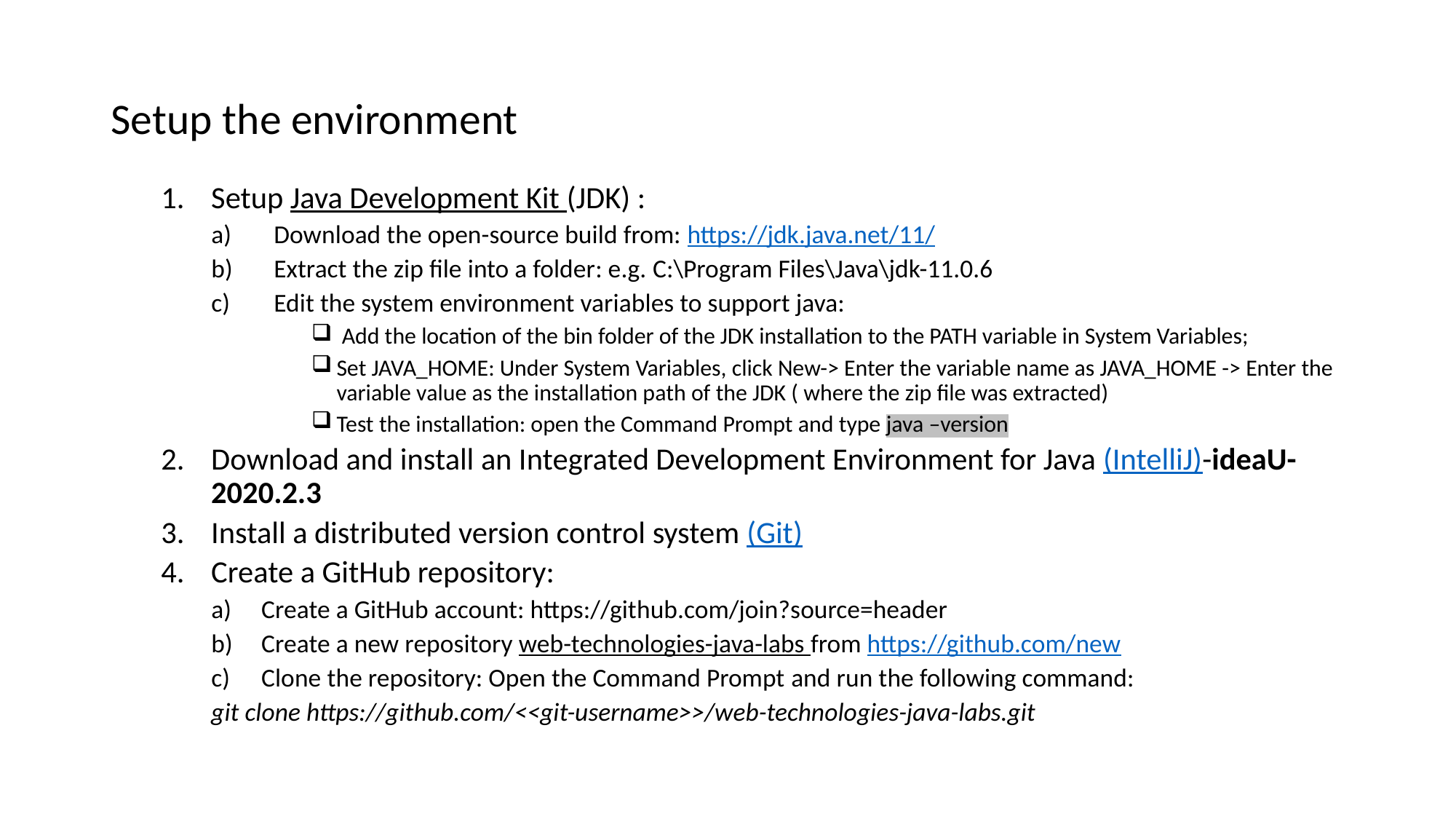

# Setup the environment
Setup Java Development Kit (JDK) :
Download the open-source build from: https://jdk.java.net/11/
Extract the zip file into a folder: e.g. C:\Program Files\Java\jdk-11.0.6
Edit the system environment variables to support java:
 Add the location of the bin folder of the JDK installation to the PATH variable in System Variables;
Set JAVA_HOME: Under System Variables, click New-> Enter the variable name as JAVA_HOME -> Enter the variable value as the installation path of the JDK ( where the zip file was extracted)
Test the installation: open the Command Prompt and type java –version
Download and install an Integrated Development Environment for Java (IntelliJ)-ideaU-2020.2.3
Install a distributed version control system (Git)
Create a GitHub repository:
Create a GitHub account: https://github.com/join?source=header
Create a new repository web-technologies-java-labs from https://github.com/new
Clone the repository: Open the Command Prompt and run the following command:
git clone https://github.com/<<git-username>>/web-technologies-java-labs.git